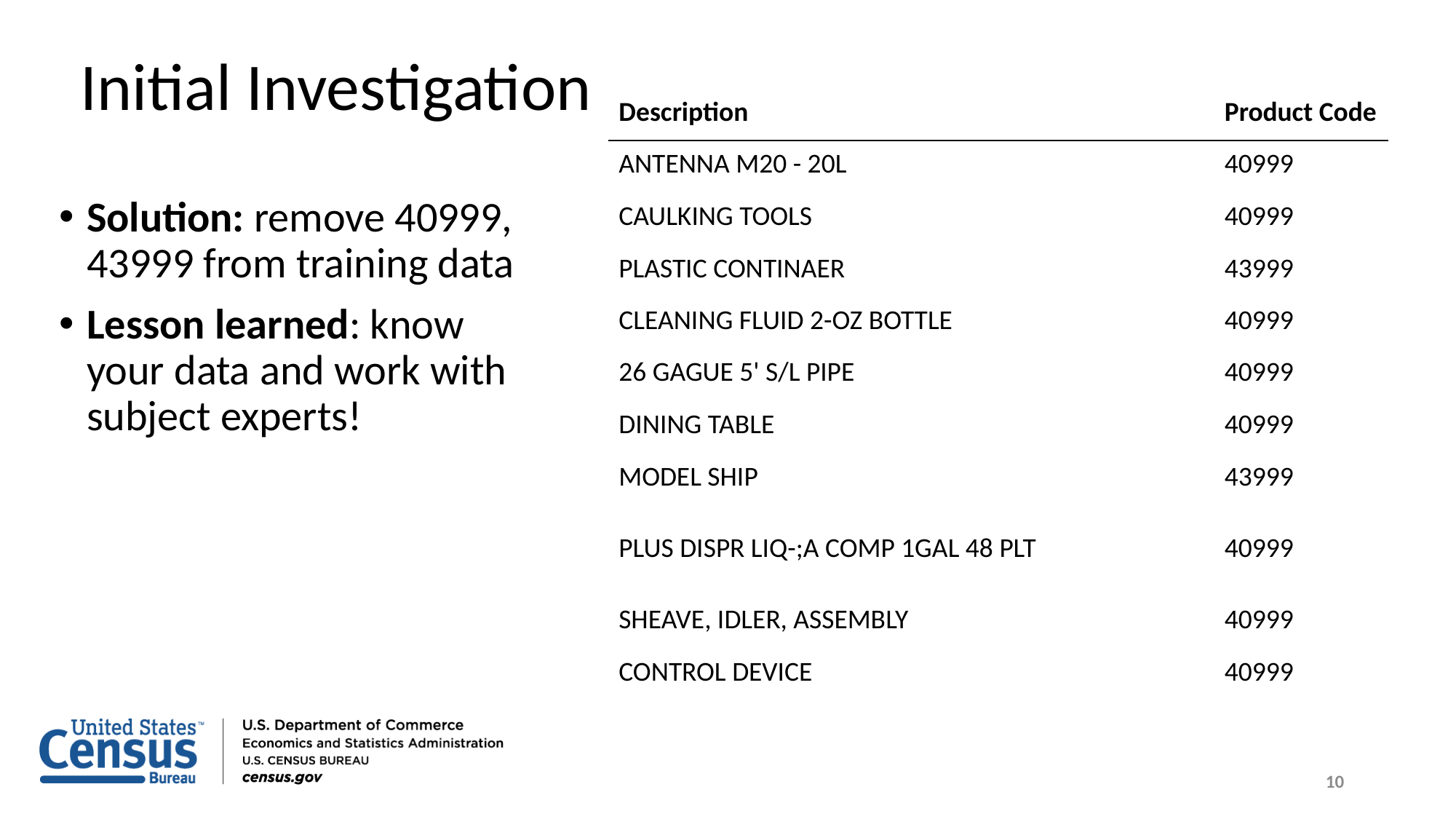

# Initial Investigation
| Description | Product Code |
| --- | --- |
| ANTENNA M20 - 20L | 40999 |
| CAULKING TOOLS | 40999 |
| PLASTIC CONTINAER | 43999 |
| CLEANING FLUID 2-OZ BOTTLE | 40999 |
| 26 GAGUE 5' S/L PIPE | 40999 |
| DINING TABLE | 40999 |
| MODEL SHIP | 43999 |
| PLUS DISPR LIQ-;A COMP 1GAL 48 PLT | 40999 |
| SHEAVE, IDLER, ASSEMBLY | 40999 |
| CONTROL DEVICE | 40999 |
Solution: remove 40999, 43999 from training data
Lesson learned: know your data and work with subject experts!
10